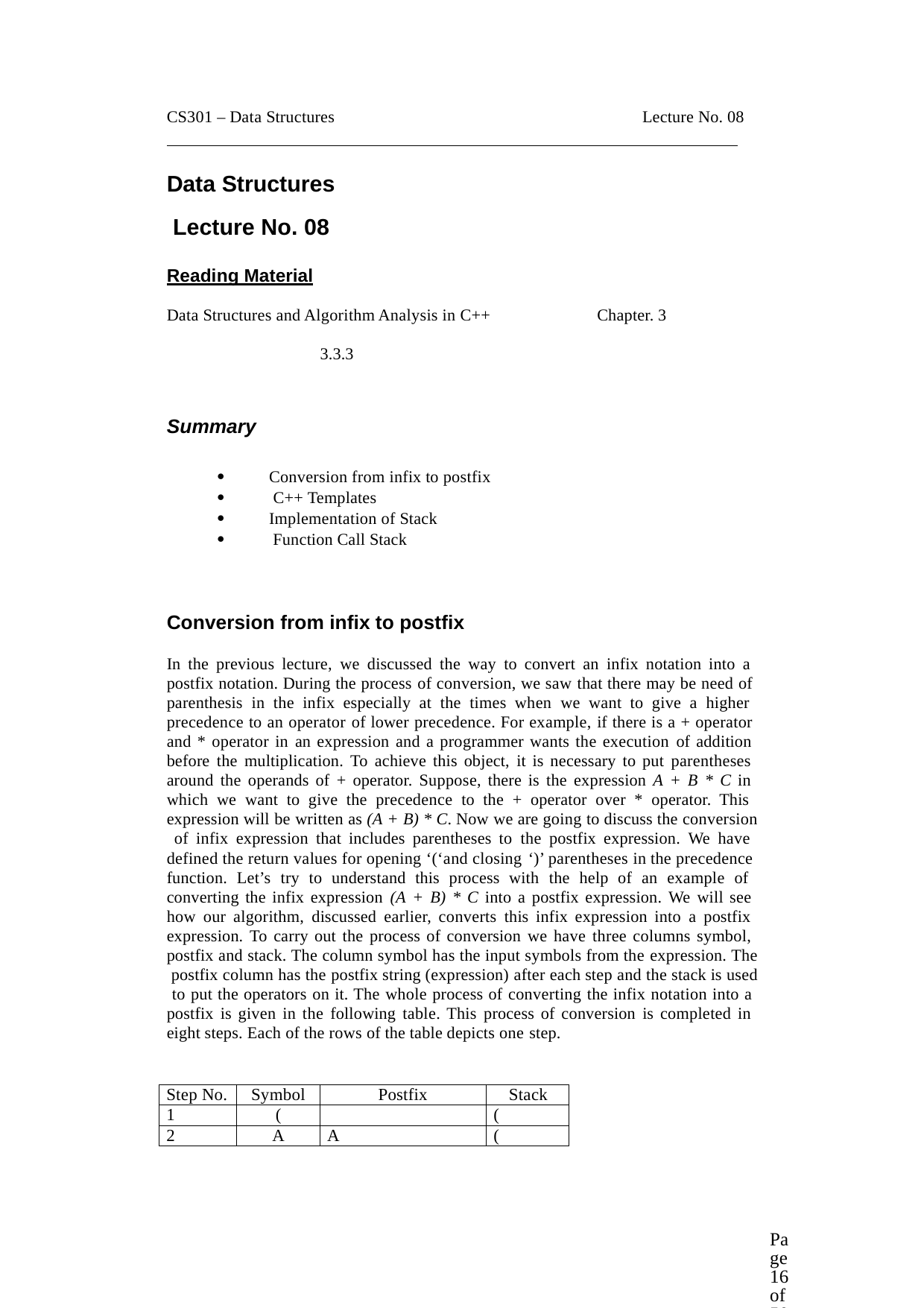

CS301 – Data Structures
Lecture No. 08

Data Structures  Lecture No. 08

Reading Material
Data Structures and Algorithm Analysis in C++
Chapter. 3
3.3.3
Summary
Conversion from infix to postfix  C++ Templates
Implementation of Stack  Function Call Stack
•
•
•
•
Conversion from infix to postfix

In the previous lecture, we discussed the way to convert an infix notation into a  postfix notation. During the process of conversion, we saw that there may be need of  parenthesis in the infix especially at the times when we want to give a higher  precedence to an operator of lower precedence. For example, if there is a + operator  and * operator in an expression and a programmer wants the execution of addition  before the multiplication. To achieve this object, it is necessary to put parentheses  around the operands of + operator. Suppose, there is the expression A + B * C in  which we want to give the precedence to the + operator over * operator. This  expression will be written as (A + B) * C. Now we are going to discuss the conversion  of infix expression that includes parentheses to the postfix expression. We have  defined the return values for opening ‘(‘and closing ‘)’ parentheses in the precedence  function. Let’s try to understand this process with the help of an example of  converting the infix expression (A + B) * C into a postfix expression. We will see  how our algorithm, discussed earlier, converts this infix expression into a postfix  expression. To carry out the process of conversion we have three columns symbol,  postfix and stack. The column symbol has the input symbols from the expression. The  postfix column has the postfix string (expression) after each step and the stack is used  to put the operators on it. The whole process of converting the infix notation into a  postfix is given in the following table. This process of conversion is completed in  eight steps. Each of the rows of the table depicts one step.
| Step No. | Symbol | Postfix | Stack |
| --- | --- | --- | --- |
| 1 | ( |  | ( |
| 2 | A | A | ( |
Page 16 of 505